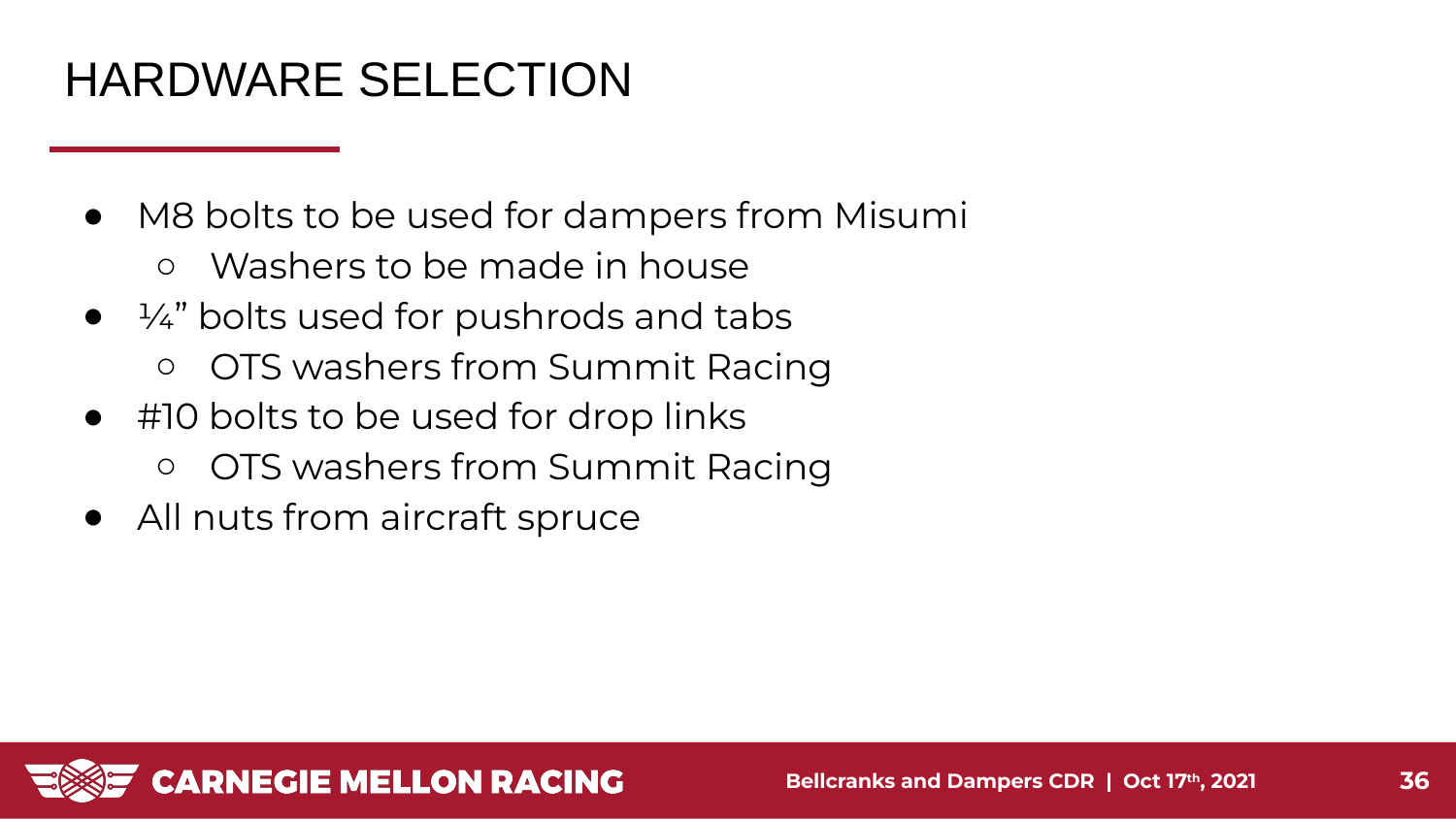

# HARDWARE SELECTION
M8 bolts to be used for dampers from Misumi
Washers to be made in house
¼” bolts used for pushrods and tabs
OTS washers from Summit Racing
#10 bolts to be used for drop links
OTS washers from Summit Racing
All nuts from aircraft spruce
36